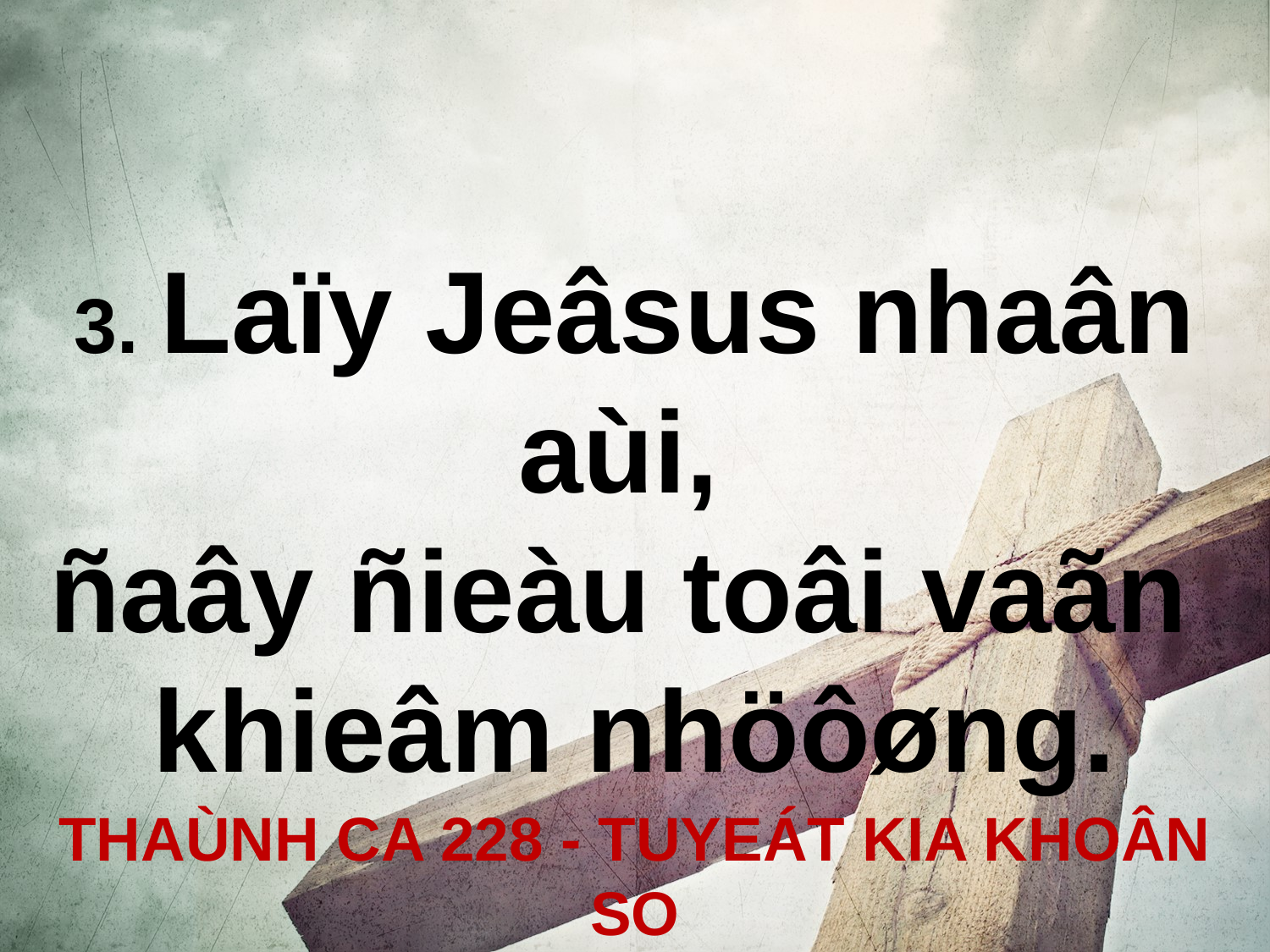

3. Laïy Jeâsus nhaân aùi,
ñaây ñieàu toâi vaãn
khieâm nhöôøng.
THAÙNH CA 228 - TUYEÁT KIA KHOÂN SO